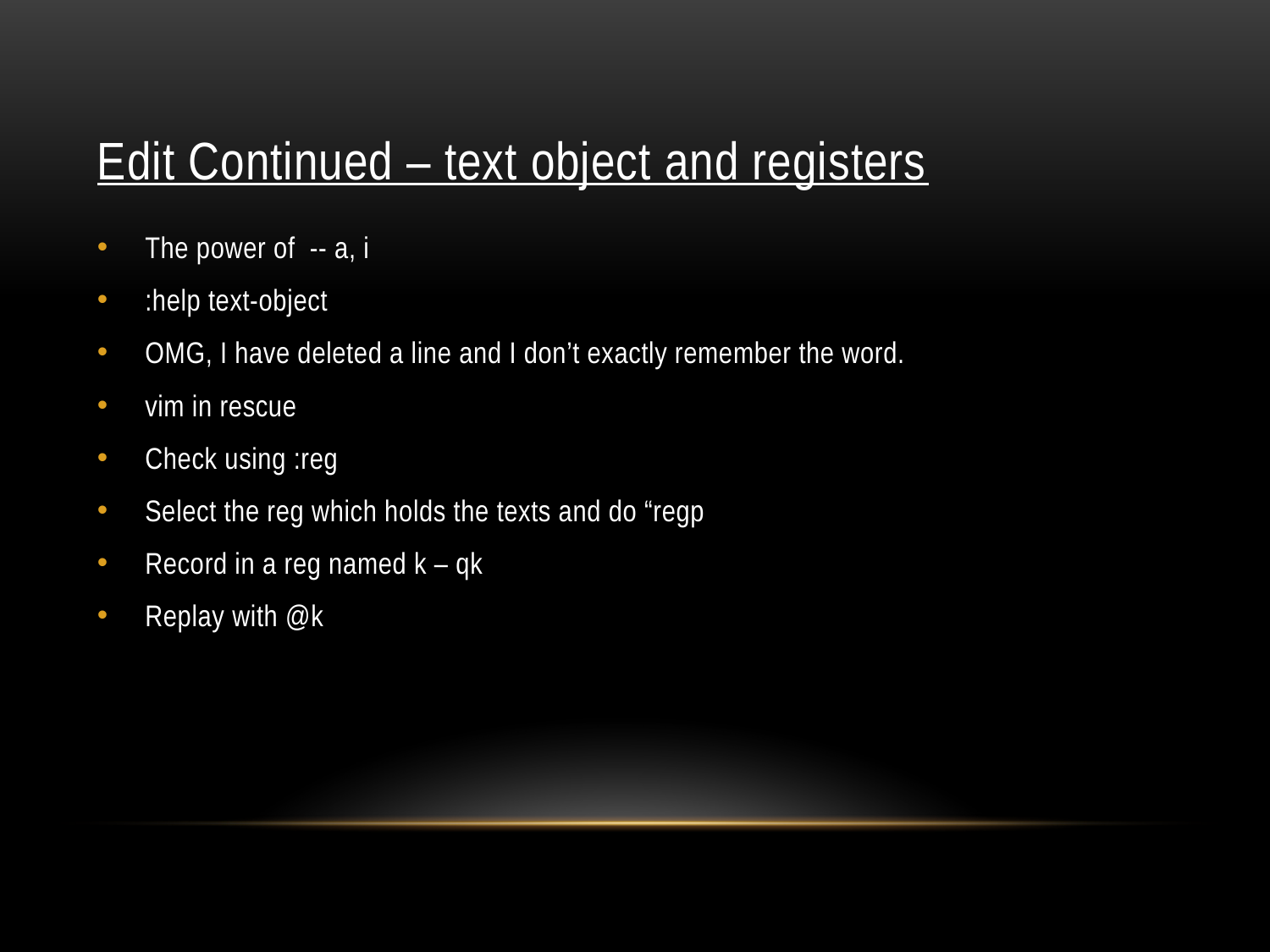

# Edit Continued – text object and registers
The power of  -- a, i
:help text-object
OMG, I have deleted a line and I don’t exactly remember the word.
vim in rescue
Check using :reg
Select the reg which holds the texts and do “regp
Record in a reg named k – qk
Replay with @k